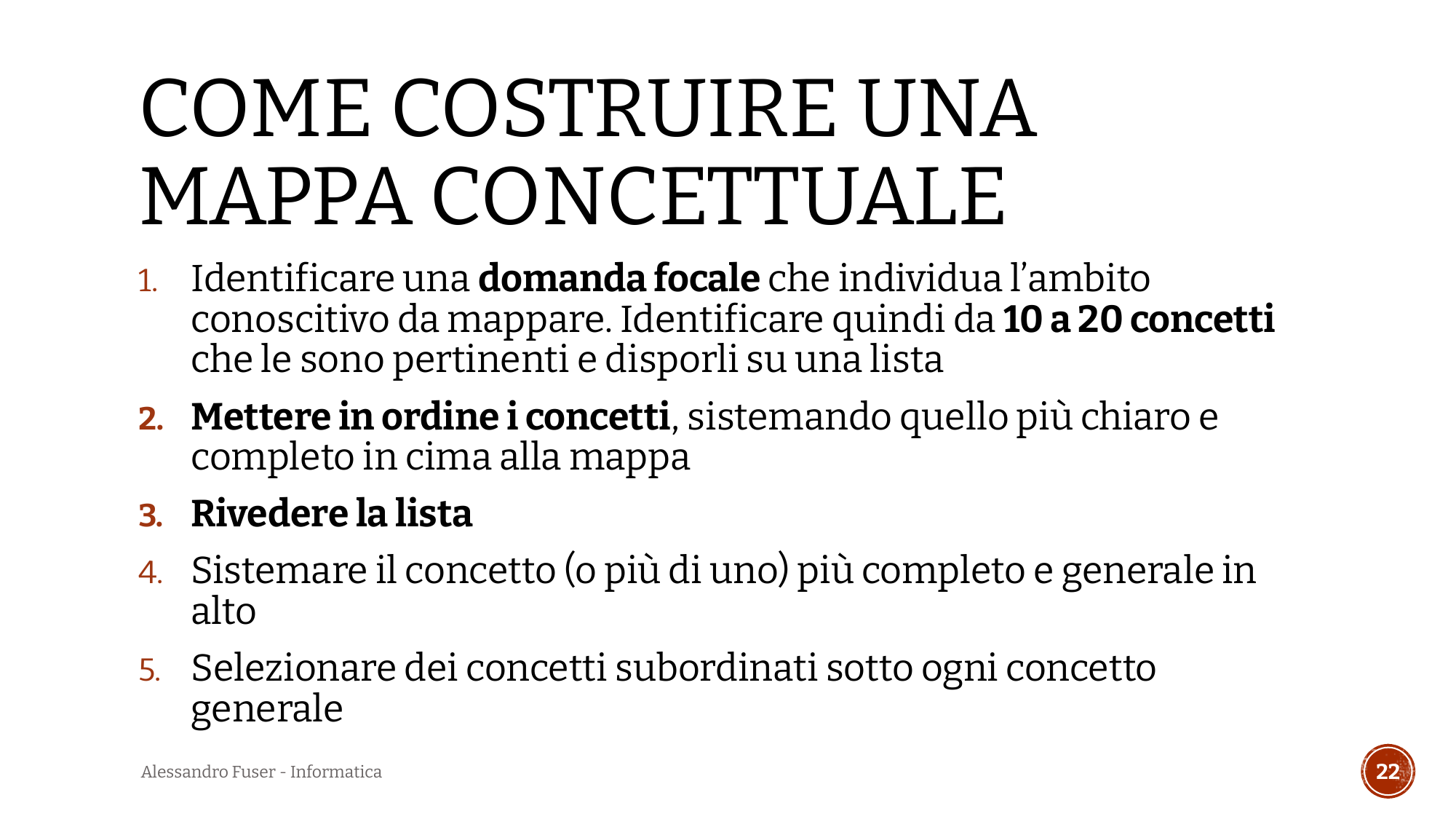

# Come costruire una mappa concettuale
Identificare una domanda focale che individua l’ambito conoscitivo da mappare. Identificare quindi da 10 a 20 concetti che le sono pertinenti e disporli su una lista
Mettere in ordine i concetti, sistemando quello più chiaro e completo in cima alla mappa
Rivedere la lista
Sistemare il concetto (o più di uno) più completo e generale in alto
Selezionare dei concetti subordinati sotto ogni concetto generale

Alessandro Fuser - Informatica
22